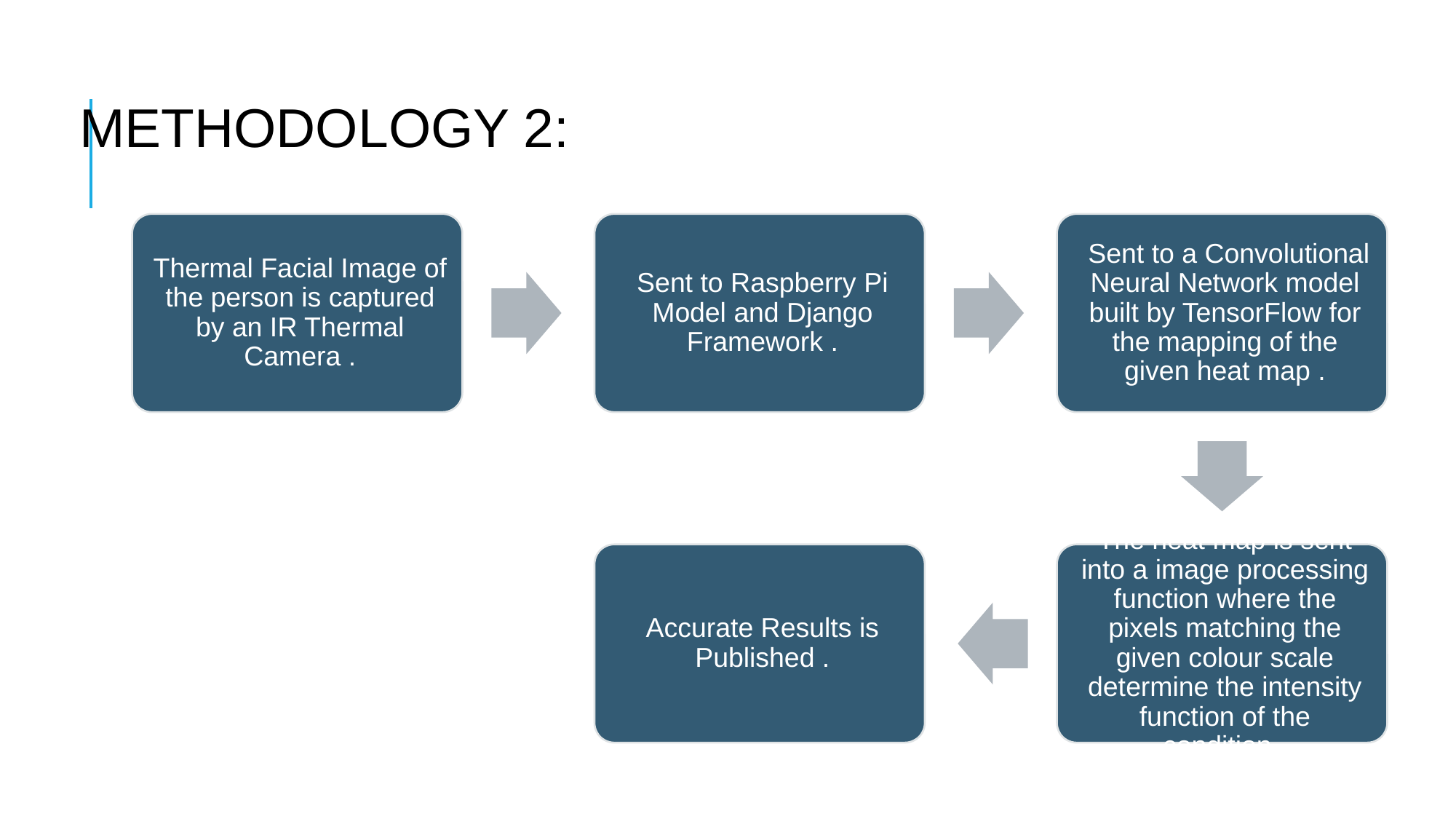

METHODOLOGY 2:
Thermal Facial Image of the person is captured by an IR Thermal Camera .

Sent to Raspberry Pi Model and Django Framework .

 Sent to a Convolutional Neural Network model built by TensorFlow for the mapping of the given heat map .

The heat map is sent into a image processing function where the pixels matching the given colour scale determine the intensity function of the condition .

Accurate Results is Published .